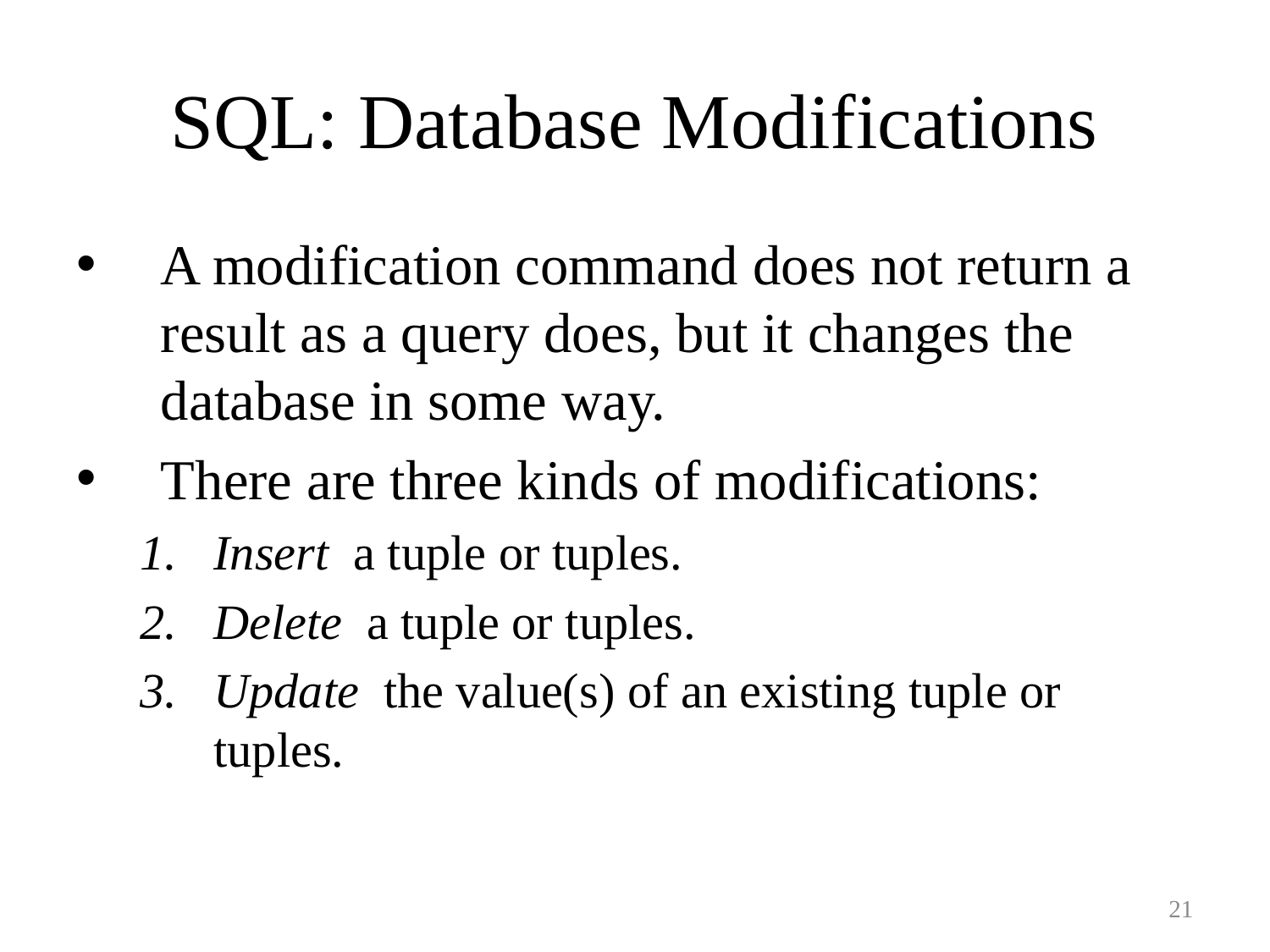

# SQL: Database Modifications
A modification command does not return a result as a query does, but it changes the database in some way.
There are three kinds of modifications:
Insert  a tuple or tuples.
Delete  a tuple or tuples.
Update  the value(s) of an existing tuple or tuples.
21